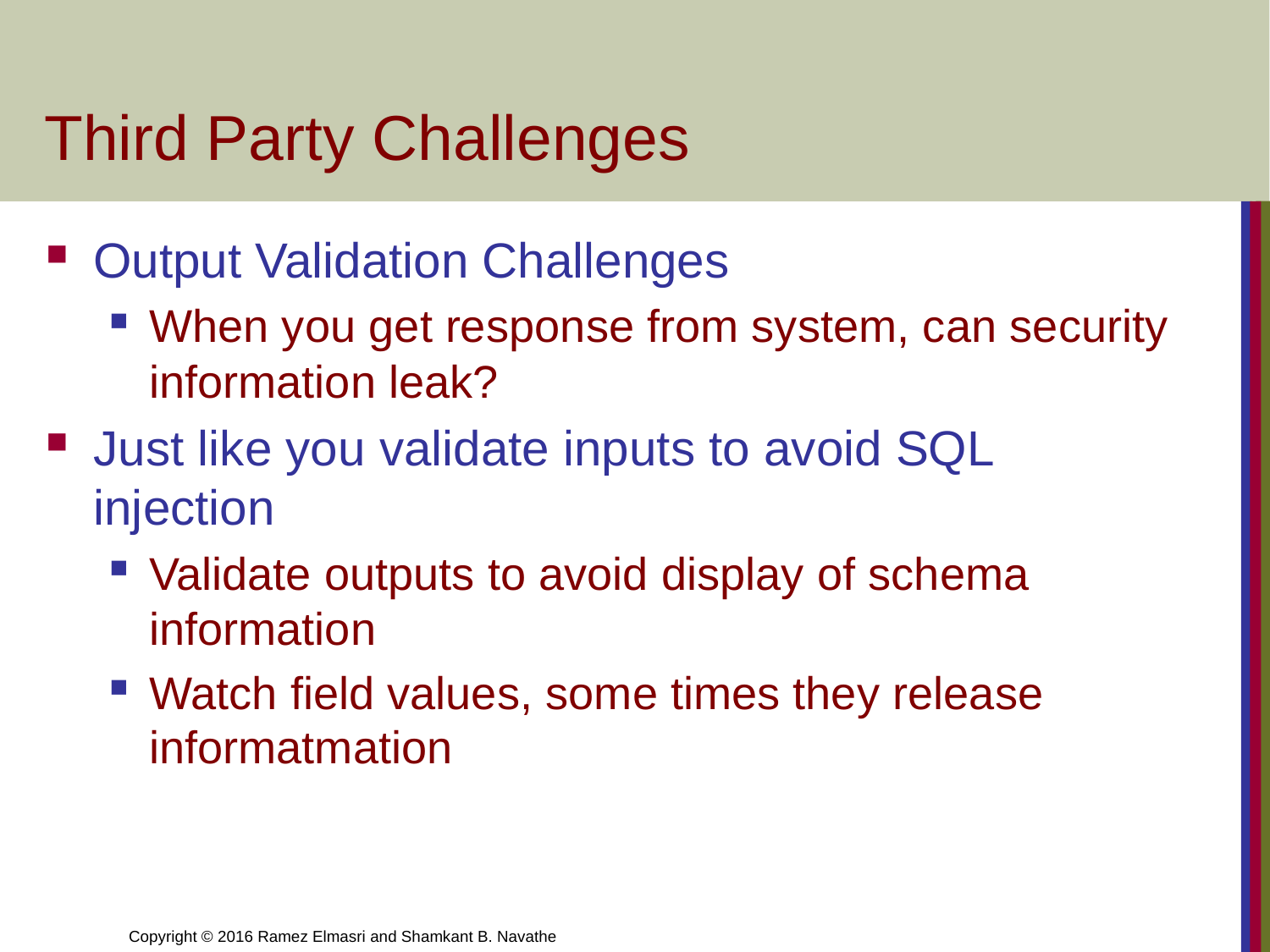

# Third Party Challenges
Output Validation Challenges
When you get response from system, can security information leak?
Just like you validate inputs to avoid SQL injection
Validate outputs to avoid display of schema information
Watch field values, some times they release informatmation